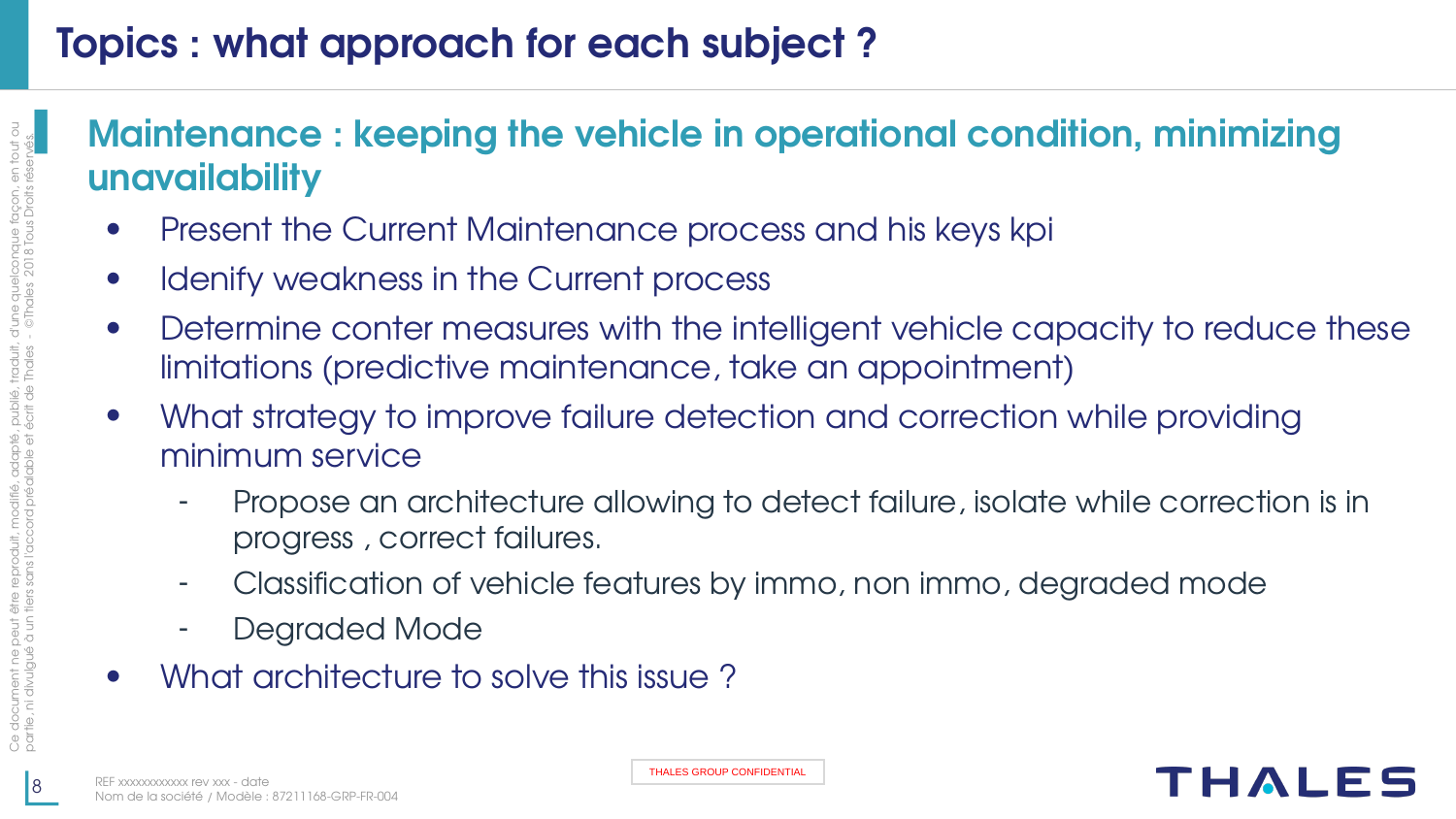

# Topics : what approach for each subject ?
Maintenance : keeping the vehicle in operational condition, minimizing unavailability
Present the Current Maintenance process and his keys kpi
Idenify weakness in the Current process
Determine conter measures with the intelligent vehicle capacity to reduce these limitations (predictive maintenance, take an appointment)
What strategy to improve failure detection and correction while providing minimum service
Propose an architecture allowing to detect failure, isolate while correction is in progress , correct failures.
Classification of vehicle features by immo, non immo, degraded mode
Degraded Mode
What architecture to solve this issue ?